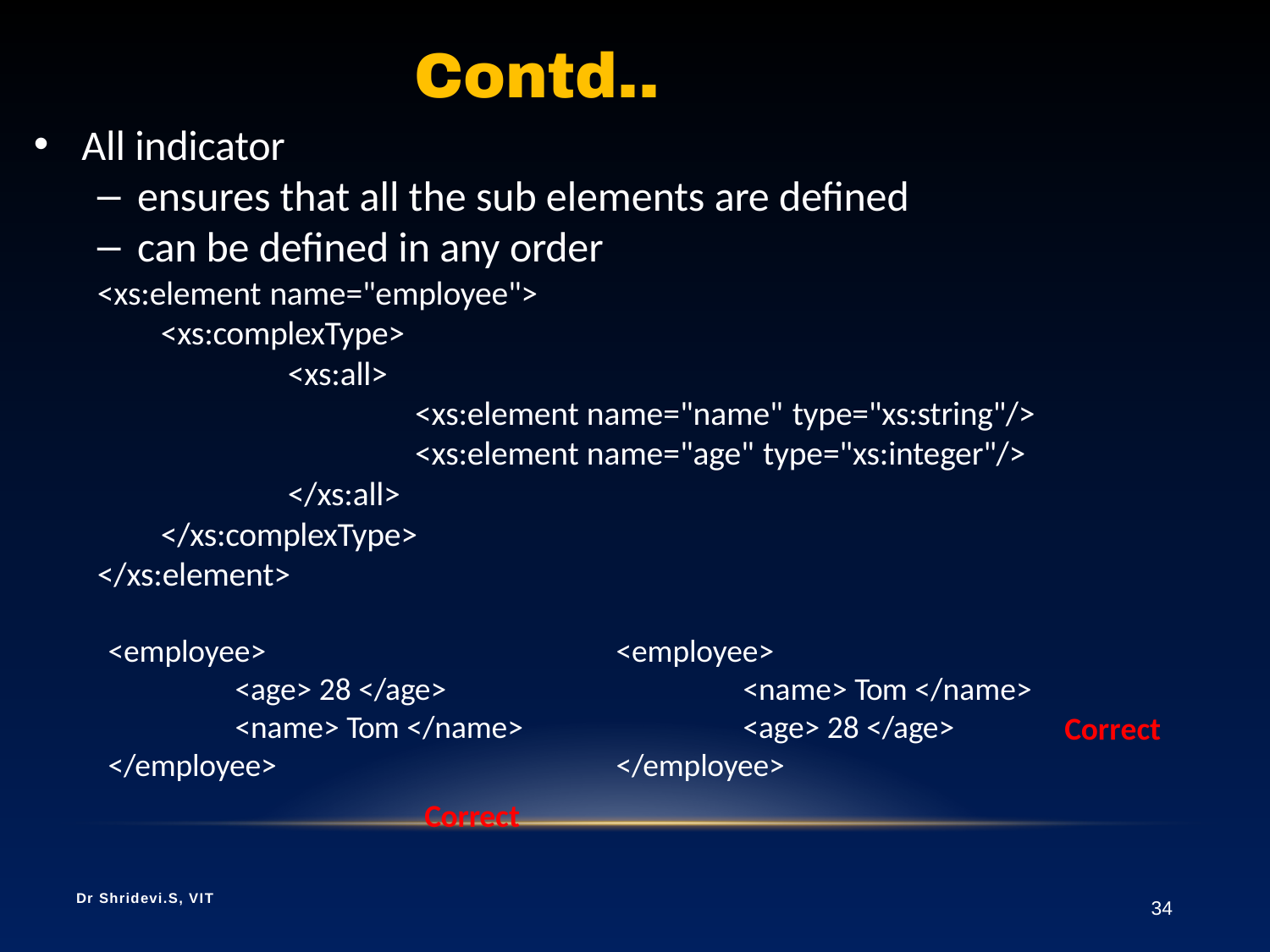

# Contd..
All indicator
ensures that all the sub elements are defined
can be defined in any order
<xs:element name="employee">
<xs:complexType>
<xs:all>
<xs:element name="name" type="xs:string"/>
<xs:element name="age" type="xs:integer"/>
</xs:all>
</xs:complexType>
</xs:element>
<employee>
<age> 28 </age>
<name> Tom </name>
</employee>
Correct
<employee>
<name> Tom </name>
<age> 28 </age>
</employee>
Correct
Dr Shridevi.S, VIT
34